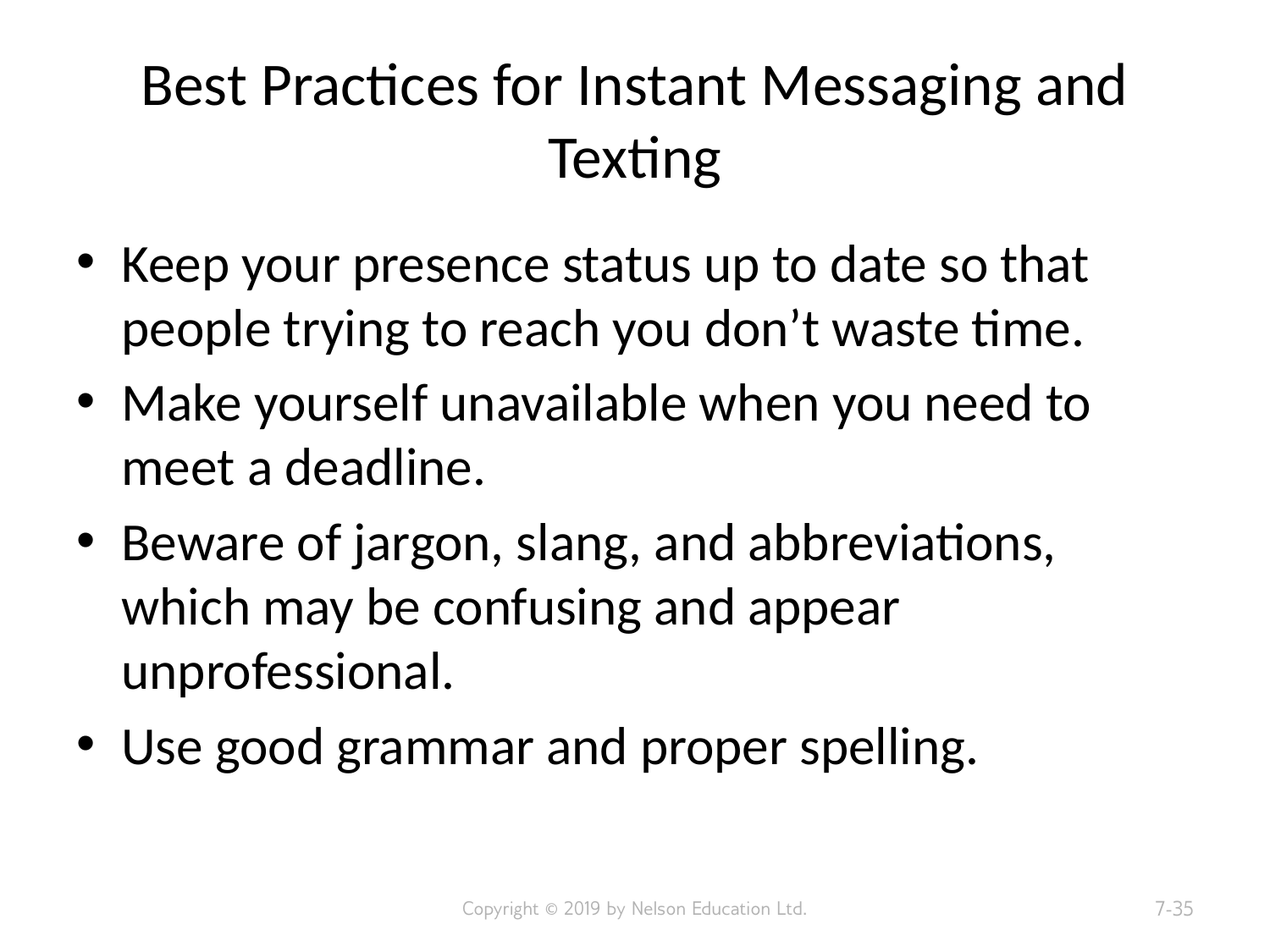

# Best Practices for Instant Messaging and Texting
Keep your presence status up to date so that people trying to reach you don’t waste time.
Make yourself unavailable when you need to meet a deadline.
Beware of jargon, slang, and abbreviations, which may be confusing and appear unprofessional.
Use good grammar and proper spelling.
Copyright © 2019 by Nelson Education Ltd.
7-35